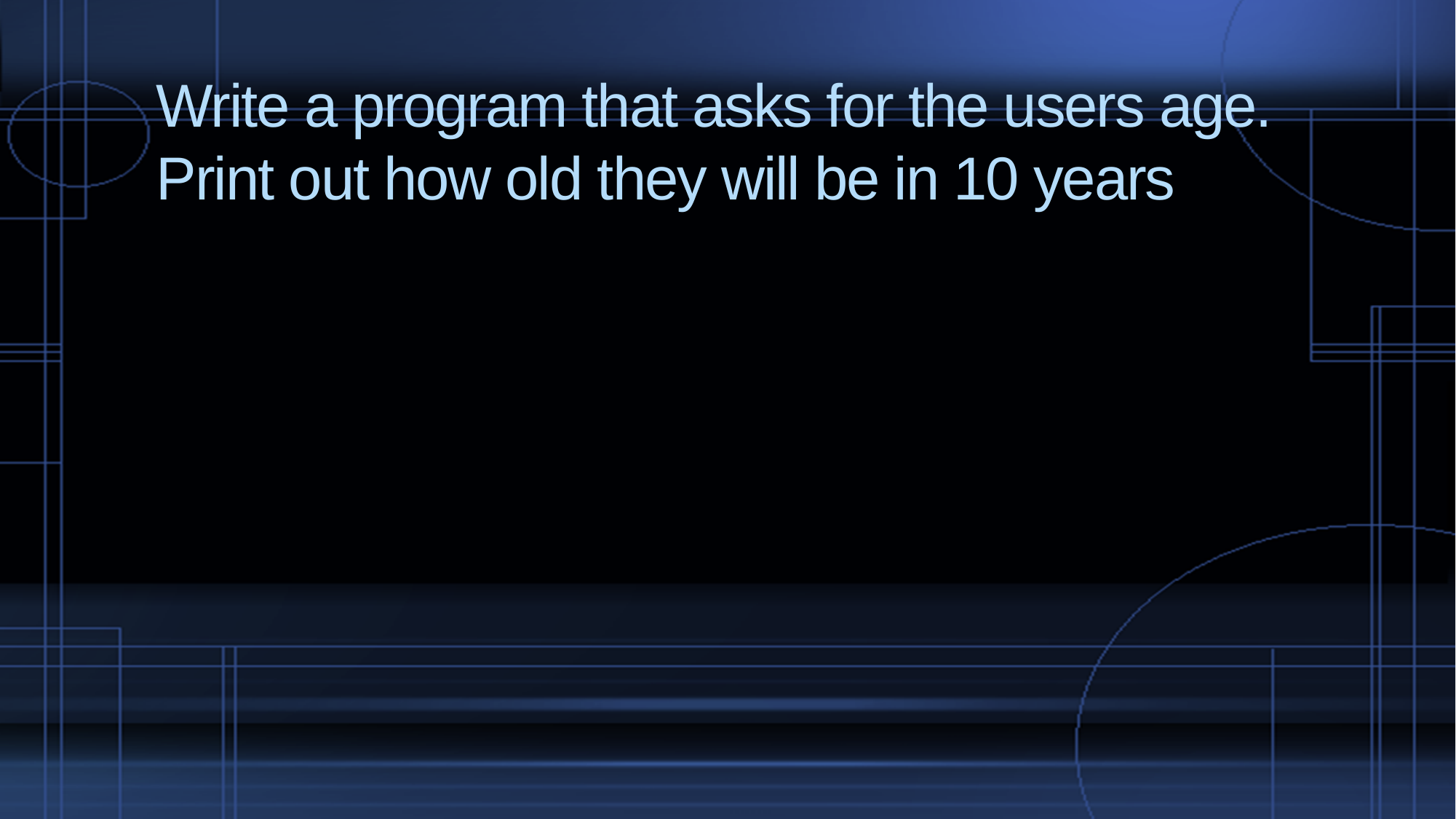

# Write a program that asks for the users age. Print out how old they will be in 10 years